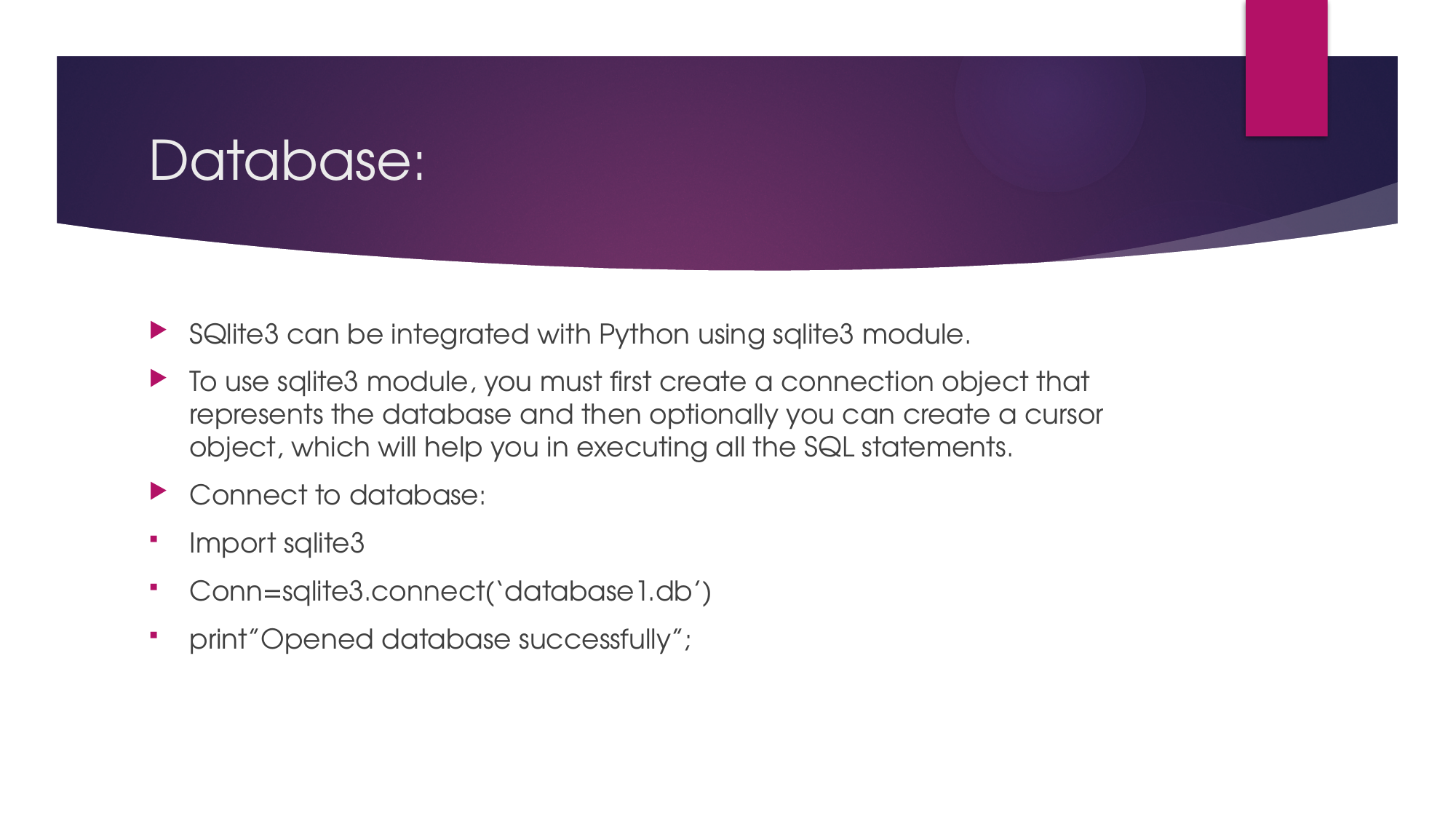

# Database:
SQlite3 can be integrated with Python using sqlite3 module.
To use sqlite3 module, you must first create a connection object that represents the database and then optionally you can create a cursor object, which will help you in executing all the SQL statements.
Connect to database:
Import sqlite3
Conn=sqlite3.connect(‘database1.db’)
print”Opened database successfully”;